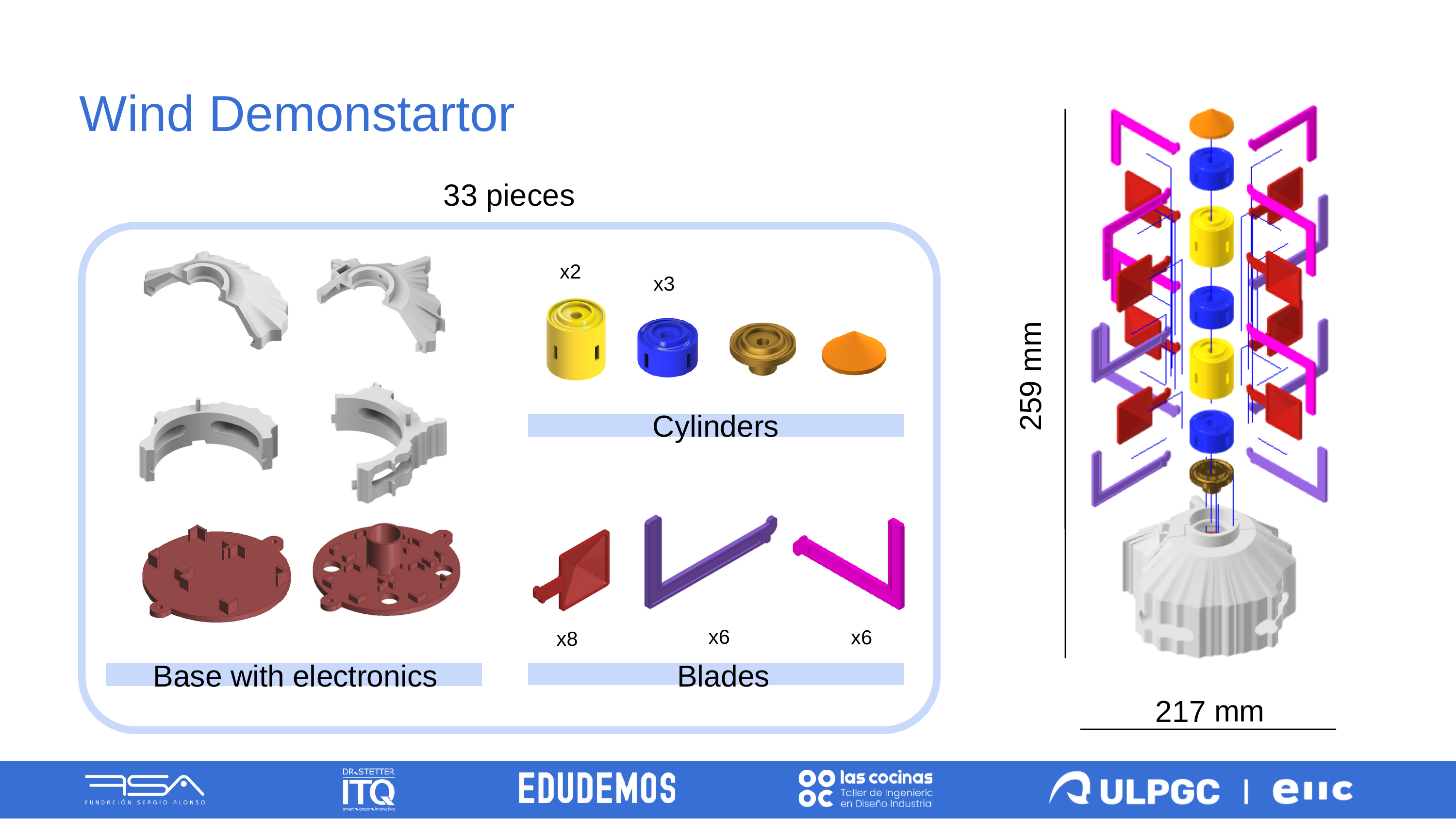

1
2
3.5
4
5

Wind Demonstartor

33 pieces

x2
x3

Cylinders

x6
x6
x8
Base with electronics
Blades

259 mm
217 mm